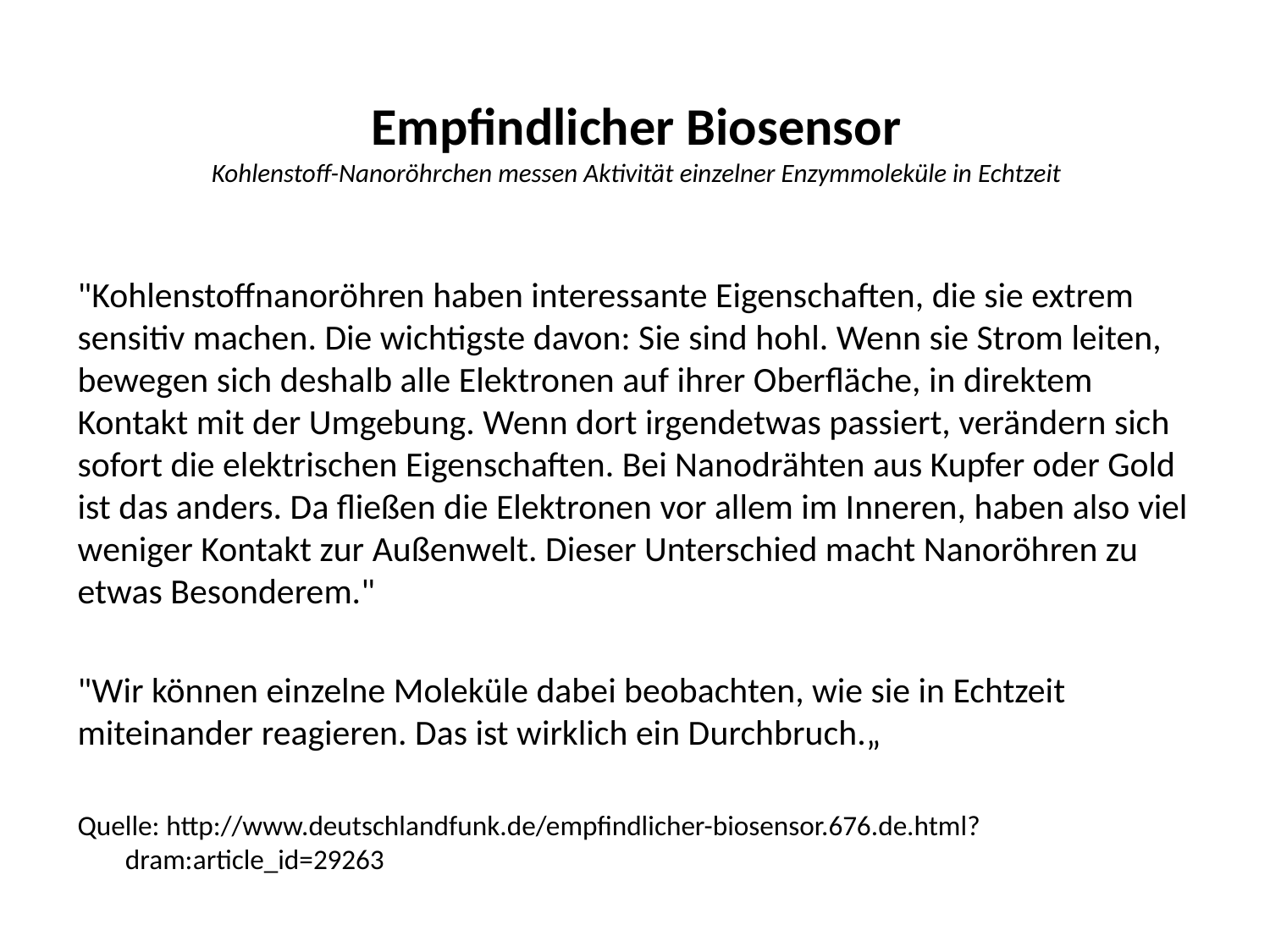

# Empfindlicher Biosensor Kohlenstoff-Nanoröhrchen messen Aktivität einzelner Enzymmoleküle in Echtzeit
"Kohlenstoffnanoröhren haben interessante Eigenschaften, die sie extrem sensitiv machen. Die wichtigste davon: Sie sind hohl. Wenn sie Strom leiten, bewegen sich deshalb alle Elektronen auf ihrer Oberfläche, in direktem Kontakt mit der Umgebung. Wenn dort irgendetwas passiert, verändern sich sofort die elektrischen Eigenschaften. Bei Nanodrähten aus Kupfer oder Gold ist das anders. Da fließen die Elektronen vor allem im Inneren, haben also viel weniger Kontakt zur Außenwelt. Dieser Unterschied macht Nanoröhren zu etwas Besonderem."

"Wir können einzelne Moleküle dabei beobachten, wie sie in Echtzeit miteinander reagieren. Das ist wirklich ein Durchbruch.„

Quelle: http://www.deutschlandfunk.de/empfindlicher-biosensor.676.de.html?dram:article_id=29263